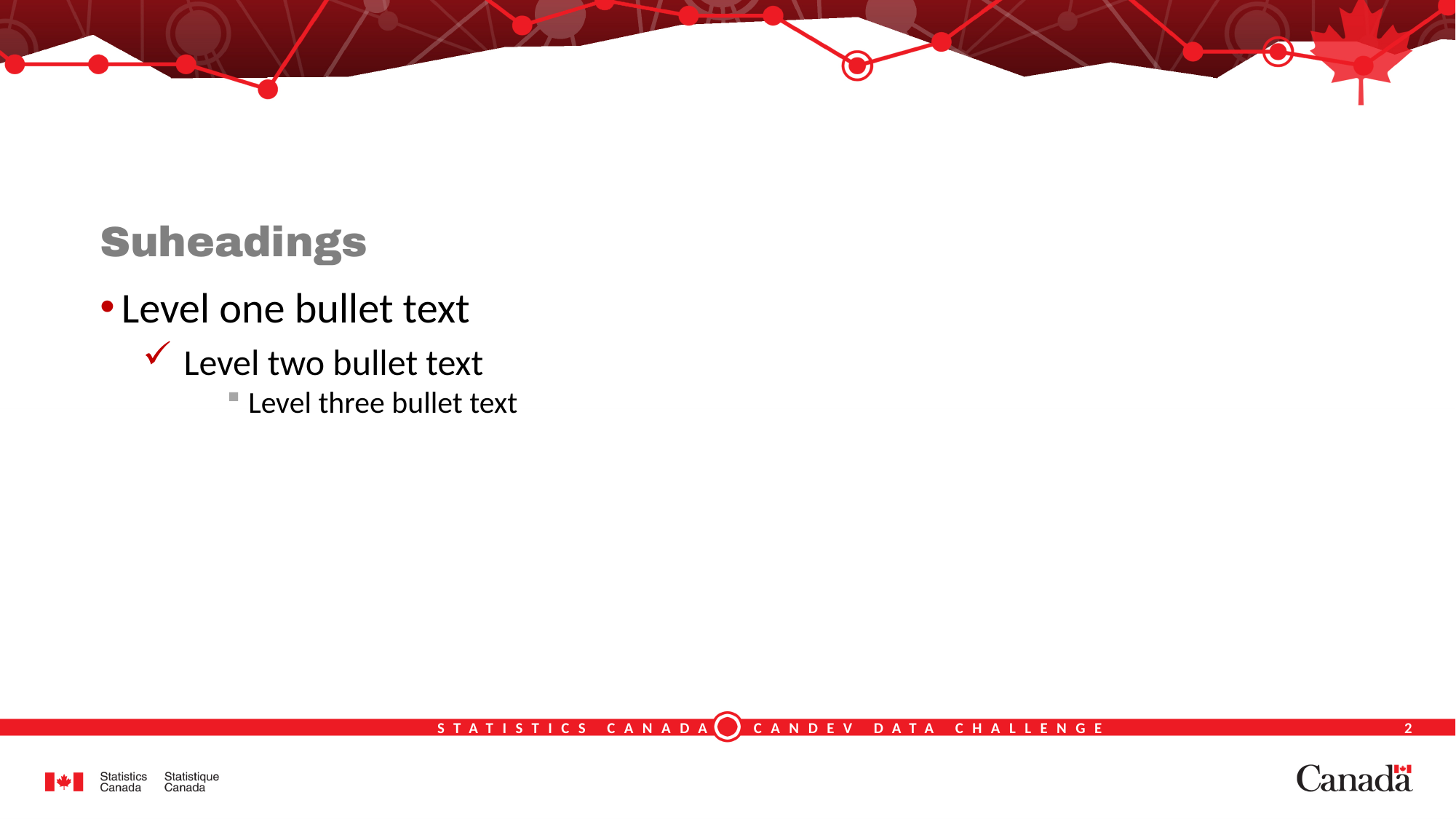

#
Suheadings
Level one bullet text
Level two bullet text
Level three bullet text
2
STATISTICS CANADA   CANDEV DATA CHALLENGE